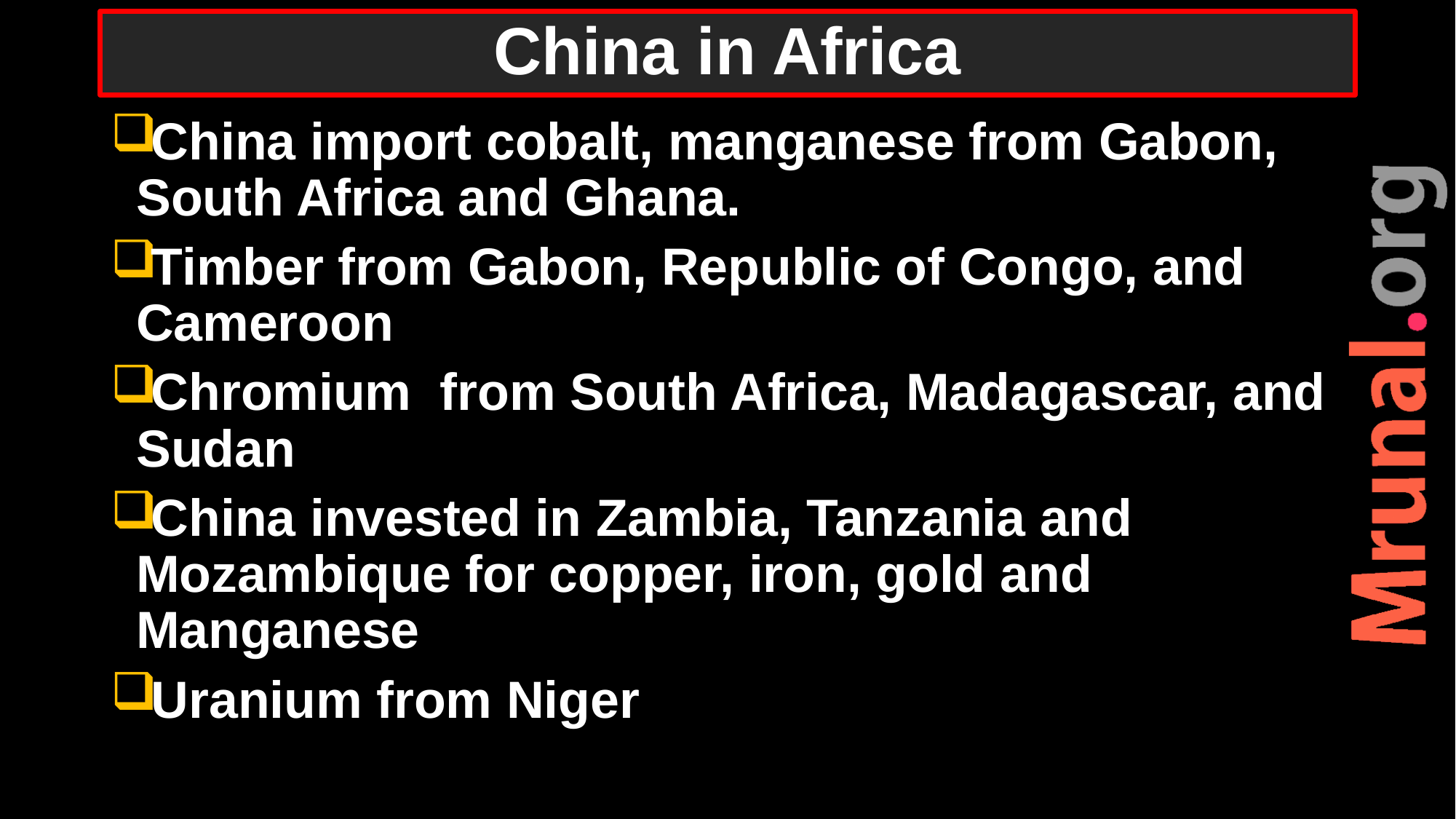

# China in Africa
China import cobalt, manganese from Gabon, South Africa and Ghana.
Timber from Gabon, Republic of Congo, and Cameroon
Chromium  from South Africa, Madagascar, and Sudan
China invested in Zambia, Tanzania and Mozambique for copper, iron, gold and Manganese
Uranium from Niger